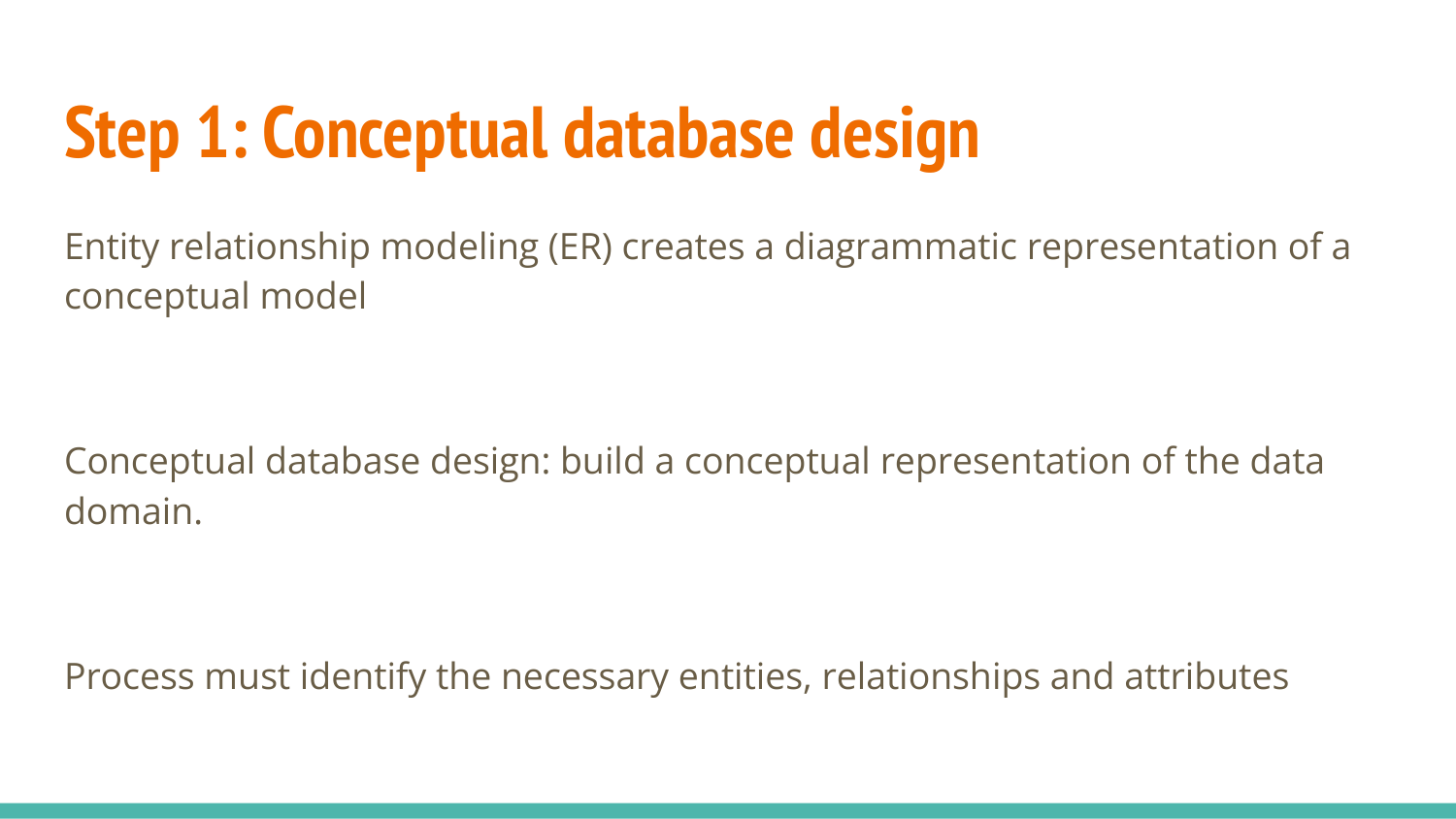

# Step 1: Conceptual database design
Entity relationship modeling (ER) creates a diagrammatic representation of a conceptual model

Conceptual database design: build a conceptual representation of the data domain.

Process must identify the necessary entities, relationships and attributes